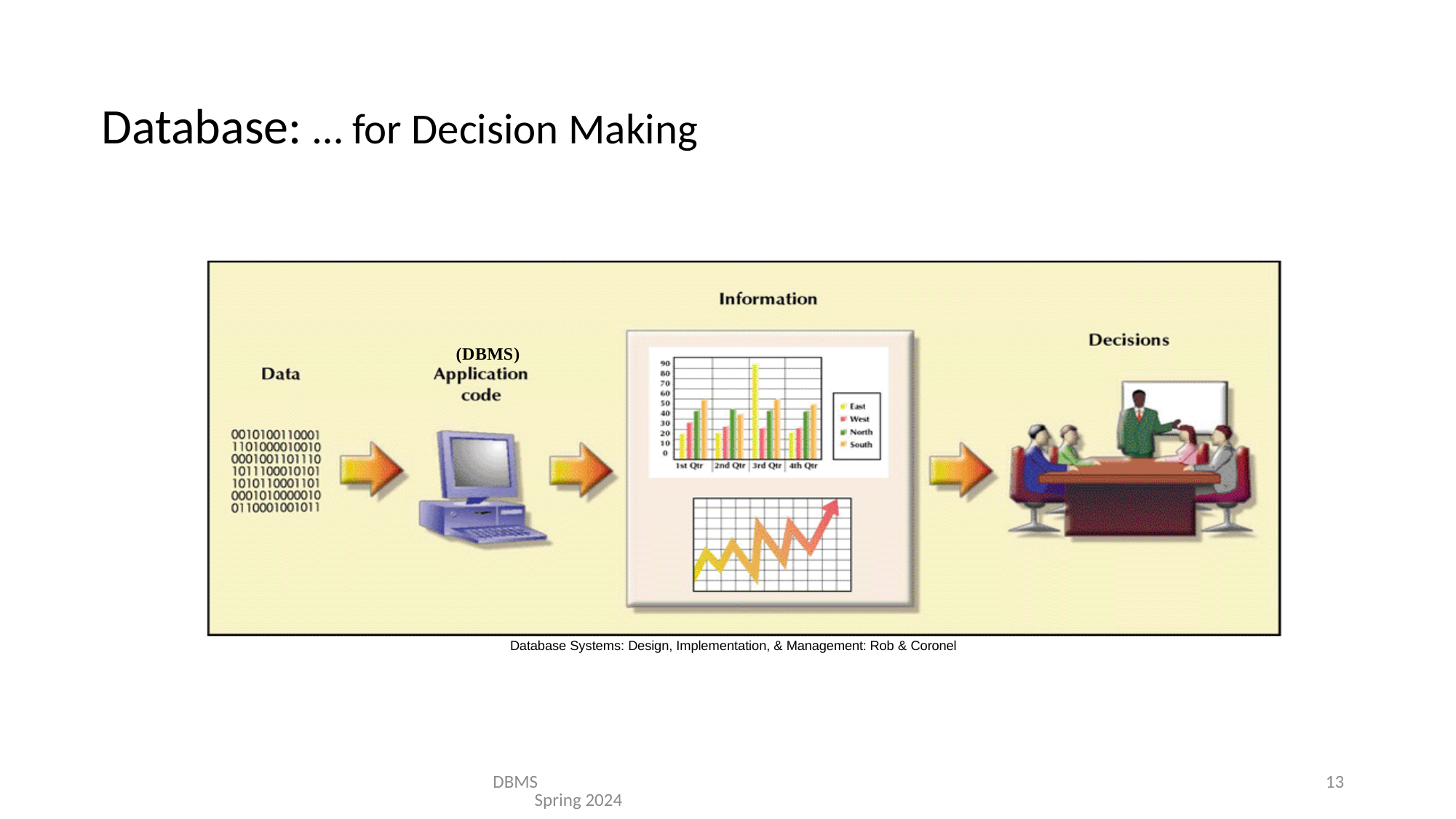

# Database: … for Decision Making

(DBMS)

Database Systems: Design, Implementation, & Management: Rob & Coronel
DBMS                                                                                                               Spring 2024
13